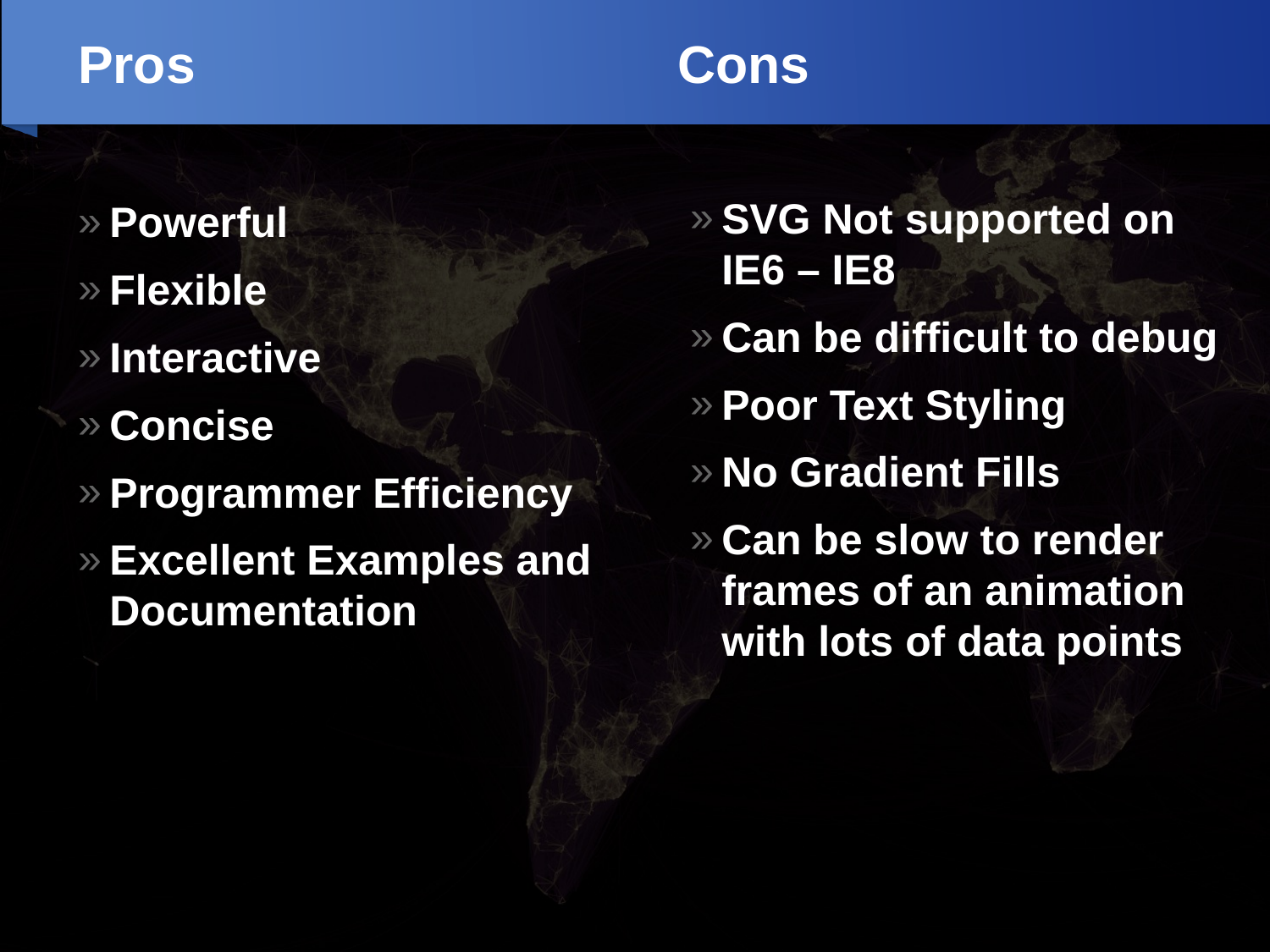

# Pros                                 Cons
SVG Not supported on IE6 – IE8
Can be difficult to debug
Poor Text Styling
No Gradient Fills
Can be slow to render frames of an animation with lots of data points

Powerful
Flexible
Interactive
Concise
Programmer Efficiency
Excellent Examples and Documentation